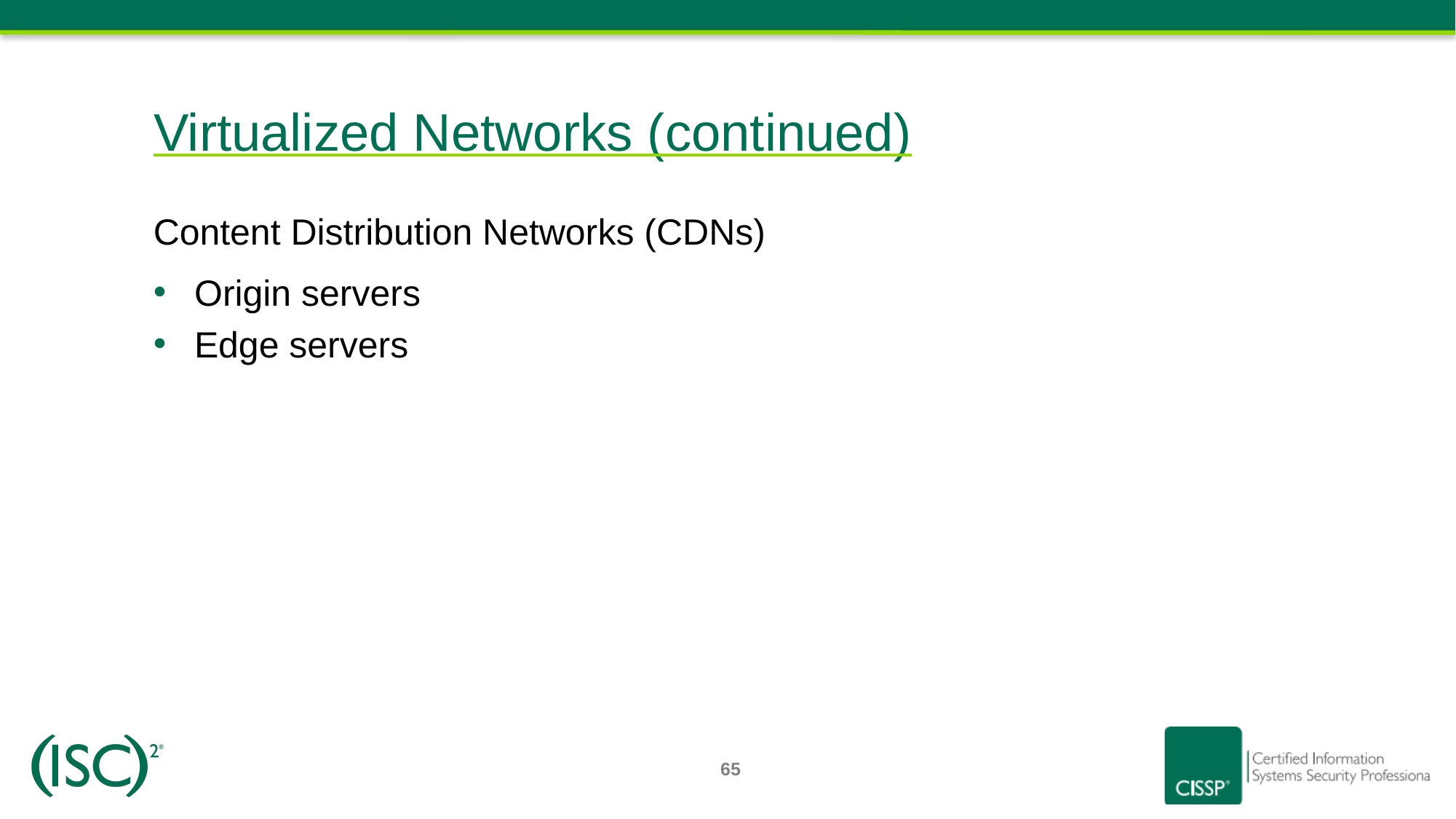

# Virtualized Networks (continued)
Content Distribution Networks (CDNs)
Origin servers
Edge servers